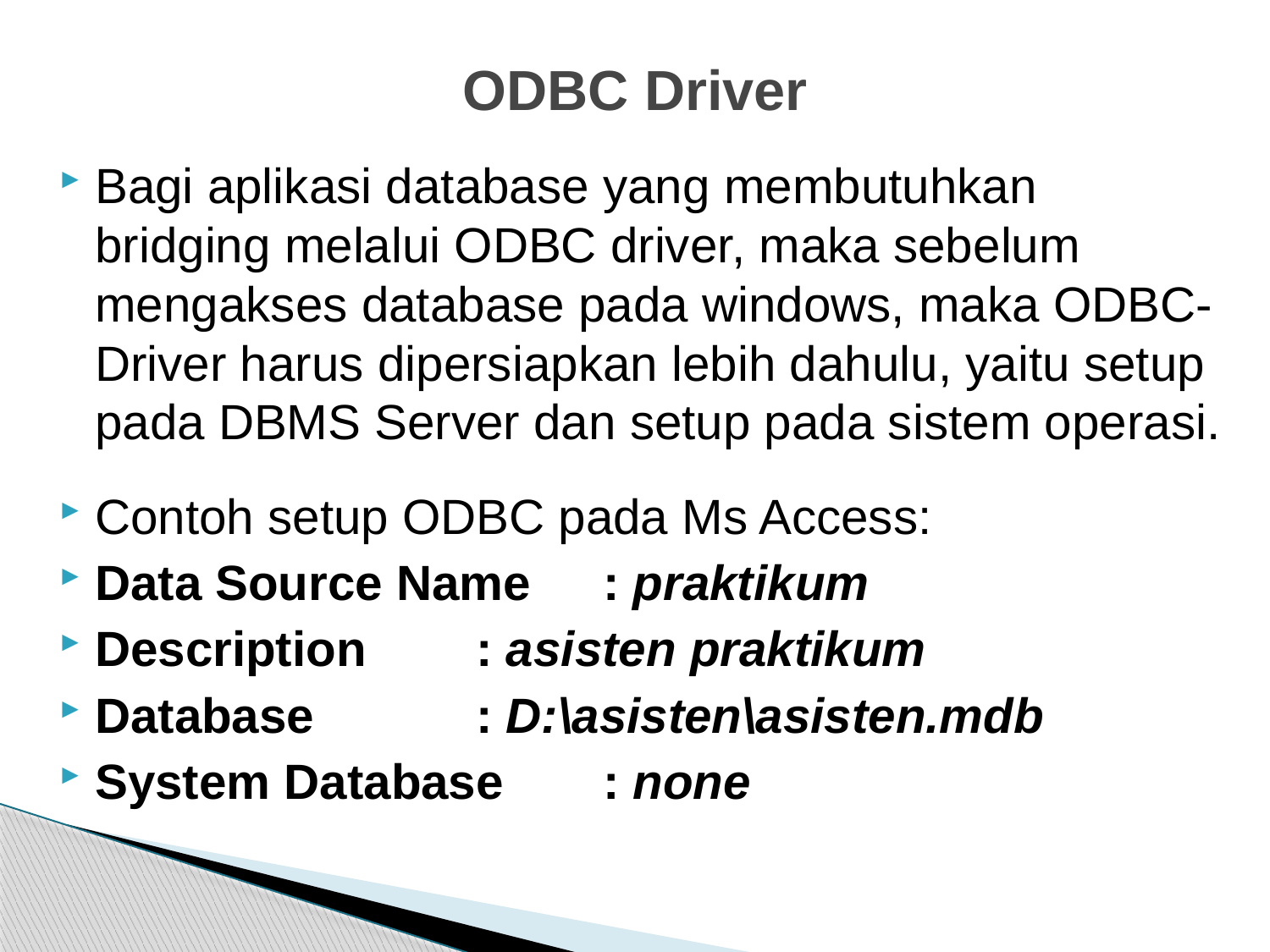

# ODBC Driver
Bagi aplikasi database yang membutuhkan bridging melalui ODBC driver, maka sebelum mengakses database pada windows, maka ODBC-Driver harus dipersiapkan lebih dahulu, yaitu setup pada DBMS Server dan setup pada sistem operasi.

Contoh setup ODBC pada Ms Access:
Data Source Name	: praktikum
Description      	: asisten praktikum
Database		: D:\asisten\asisten.mdb
System Database	: none